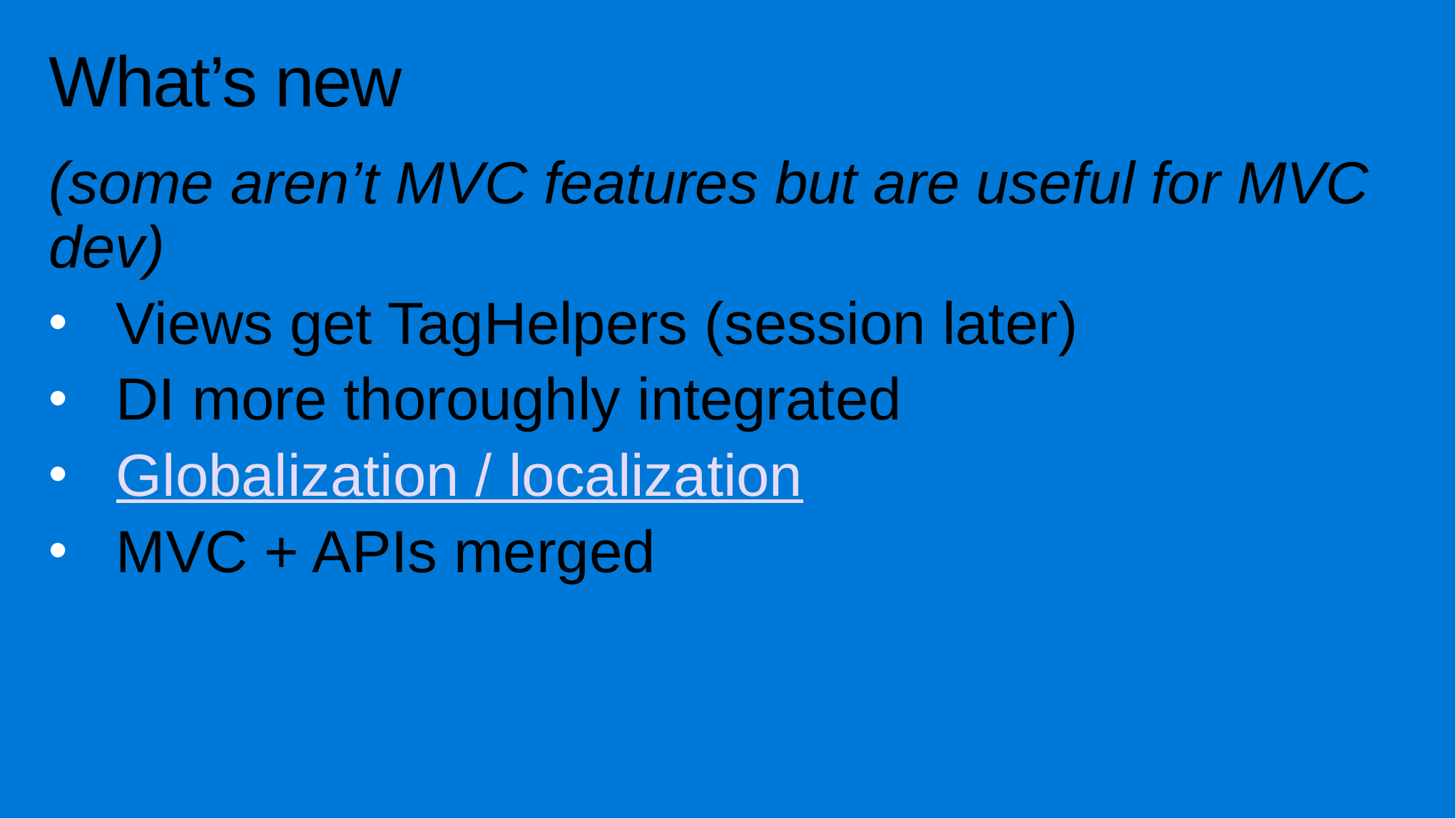

# What’s new
(some aren’t MVC features but are useful for MVC dev)
Views get TagHelpers (session later)
DI more thoroughly integrated
Globalization / localization
MVC + APIs merged